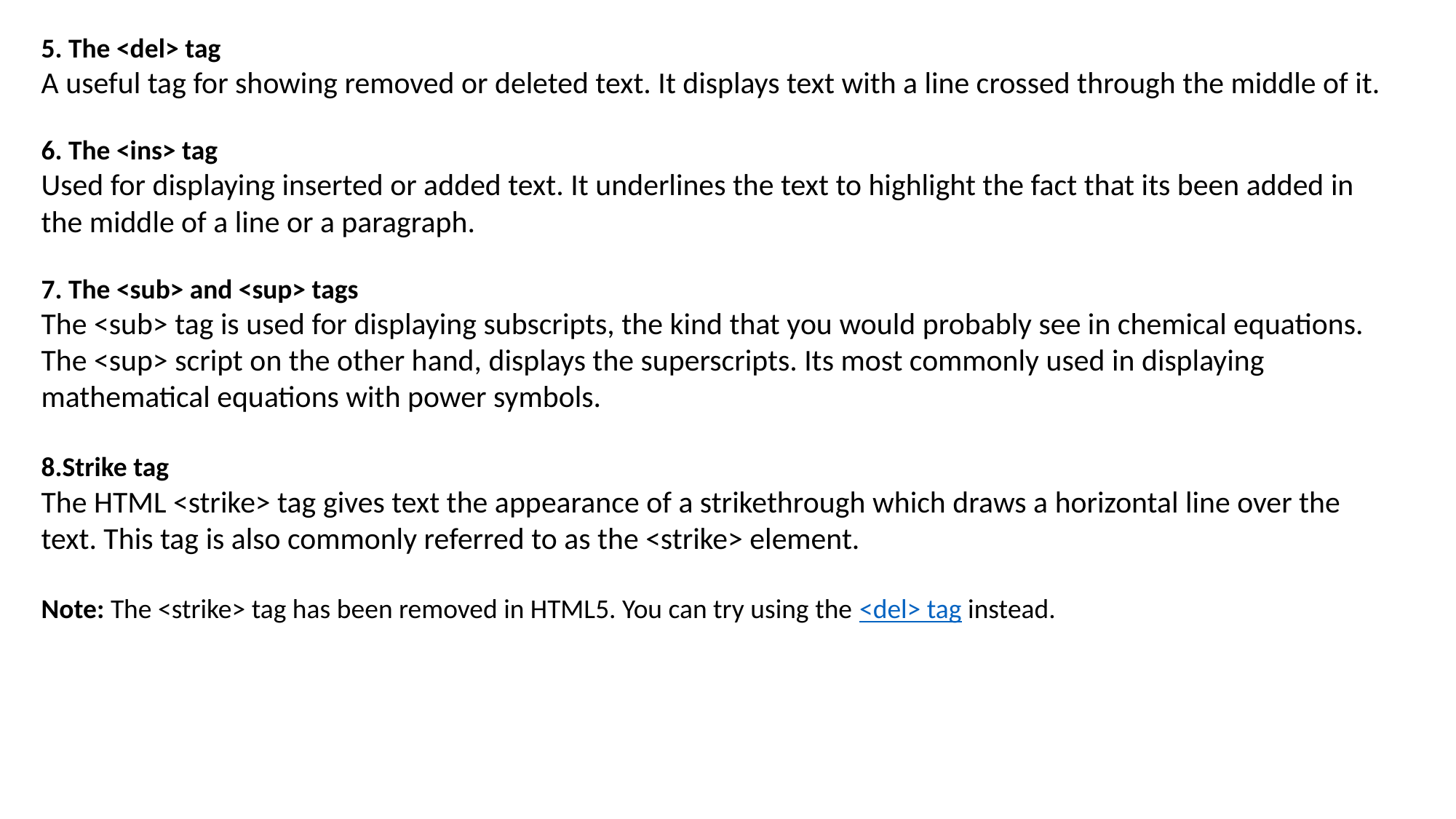

5. The <del> tag
A useful tag for showing removed or deleted text. It displays text with a line crossed through the middle of it.

6. The <ins> tag
Used for displaying inserted or added text. It underlines the text to highlight the fact that its been added in the middle of a line or a paragraph.

7. The <sub> and <sup> tags
The <sub> tag is used for displaying subscripts, the kind that you would probably see in chemical equations. The <sup> script on the other hand, displays the superscripts. Its most commonly used in displaying mathematical equations with power symbols.

8.Strike tag
The HTML <strike> tag gives text the appearance of a strikethrough which draws a horizontal line over the text. This tag is also commonly referred to as the <strike> element.

Note: The <strike> tag has been removed in HTML5. You can try using the <del> tag instead.